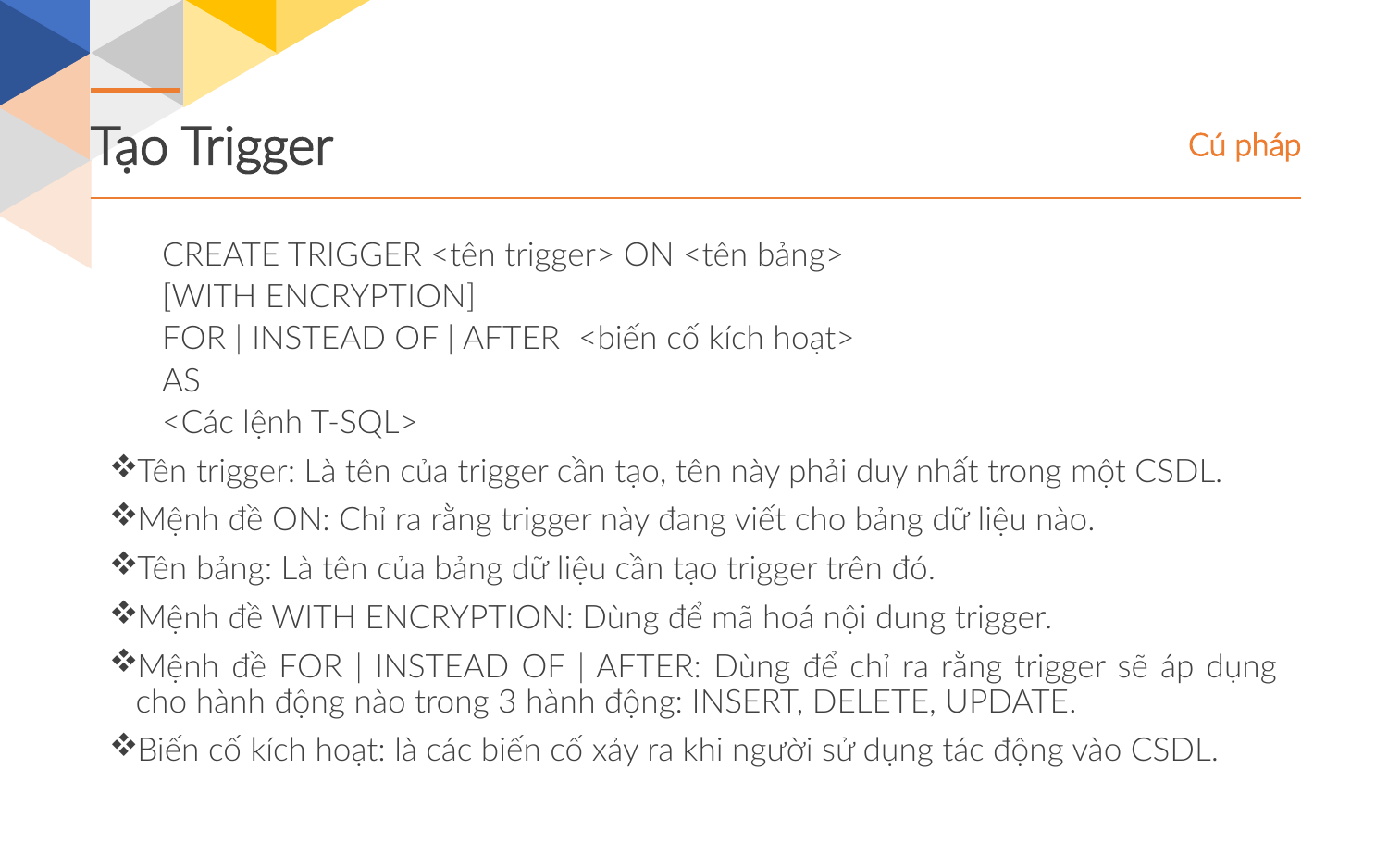

Tạo Trigger
Cú pháp
CREATE TRIGGER <tên trigger> ON <tên bảng>
[WITH ENCRYPTION]
FOR | INSTEAD OF | AFTER  <biến cố kích hoạt>
AS
	<Các lệnh T-SQL>
Tên trigger: Là tên của trigger cần tạo, tên này phải duy nhất trong một CSDL.
Mệnh đề ON: Chỉ ra rằng trigger này đang viết cho bảng dữ liệu nào.
Tên bảng: Là tên của bảng dữ liệu cần tạo trigger trên đó.
Mệnh đề WITH ENCRYPTION: Dùng để mã hoá nội dung trigger.
Mệnh đề FOR | INSTEAD OF | AFTER: Dùng để chỉ ra rằng trigger sẽ áp dụng cho hành động nào trong 3 hành động: INSERT, DELETE, UPDATE.
Biến cố kích hoạt: là các biến cố xảy ra khi người sử dụng tác động vào CSDL.